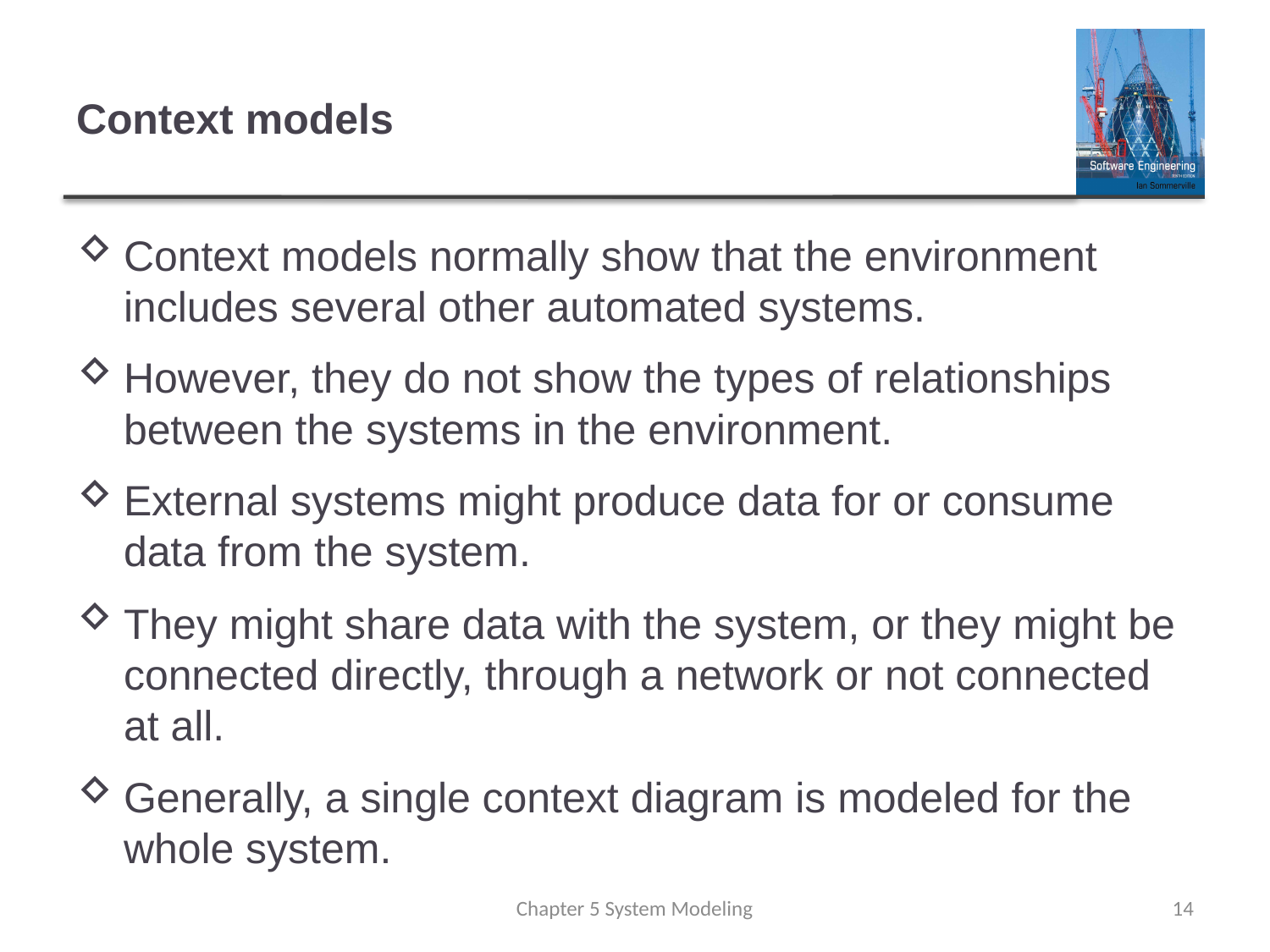

# Context models
Context models normally show that the environment includes several other automated systems.
However, they do not show the types of relationships between the systems in the environment.
External systems might produce data for or consume data from the system.
They might share data with the system, or they might be connected directly, through a network or not connected at all.
Generally, a single context diagram is modeled for the whole system.
Chapter 5 System Modeling
14